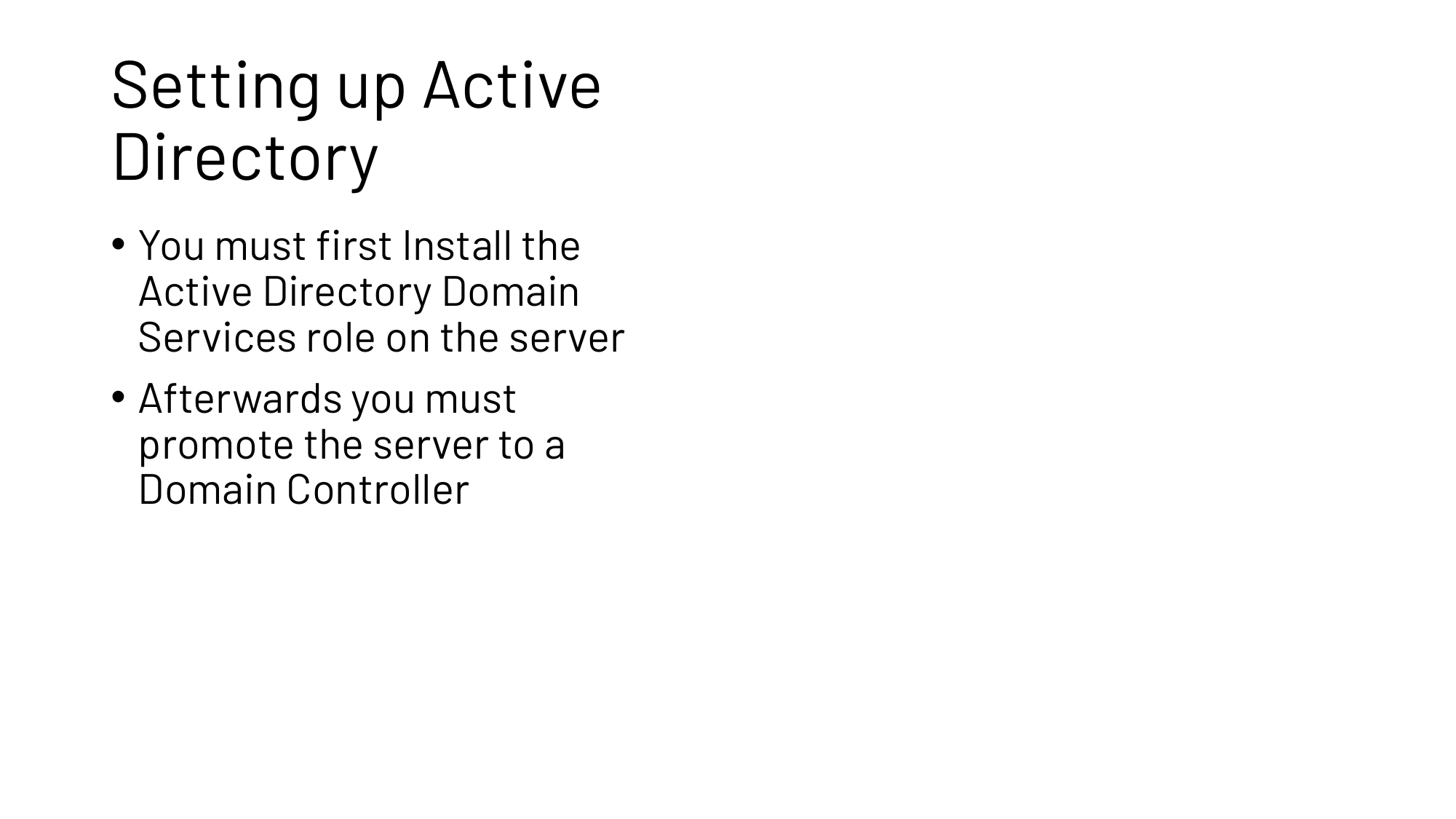

# Setting up Active Directory
You must first Install the Active Directory Domain Services role on the server
Afterwards you must promote the server to a Domain Controller